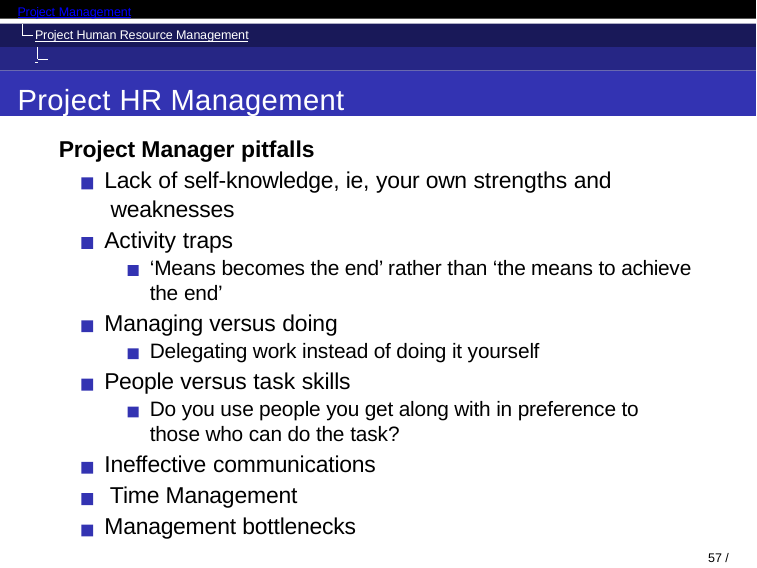

Project Management
Project Human Resource Management  Manage Project Team

Project HR Management
Project Manager pitfalls
Lack of self-knowledge, ie, your own strengths and  weaknesses
Activity traps
‘Means becomes the end’ rather than ‘the means to achieve  the end’
Managing versus doing
Delegating work instead of doing it yourself
People versus task skills
Do you use people you get along with in preference to  those who can do the task?
Ineffective communications  Time Management  Management bottlenecks

57 / 71